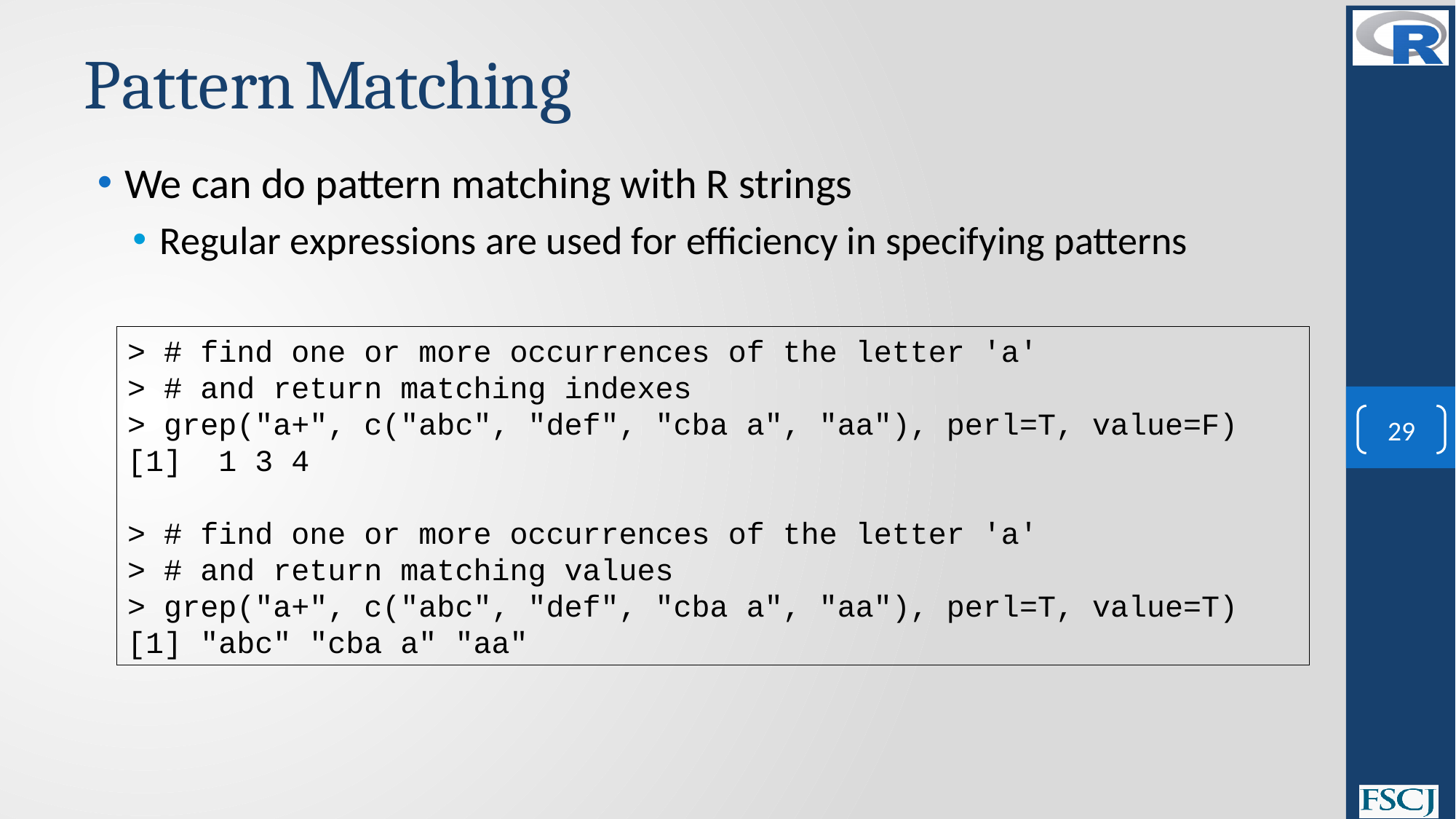

# Pattern Matching
We can do pattern matching with R strings
Regular expressions are used for efficiency in specifying patterns
> # find one or more occurrences of the letter 'a'
> # and return matching indexes
> grep("a+", c("abc", "def", "cba a", "aa"), perl=T, value=F)
[1]  1 3 4

> # find one or more occurrences of the letter 'a'
> # and return matching values
> grep("a+", c("abc", "def", "cba a", "aa"), perl=T, value=T)
[1] "abc" "cba a" "aa"
29